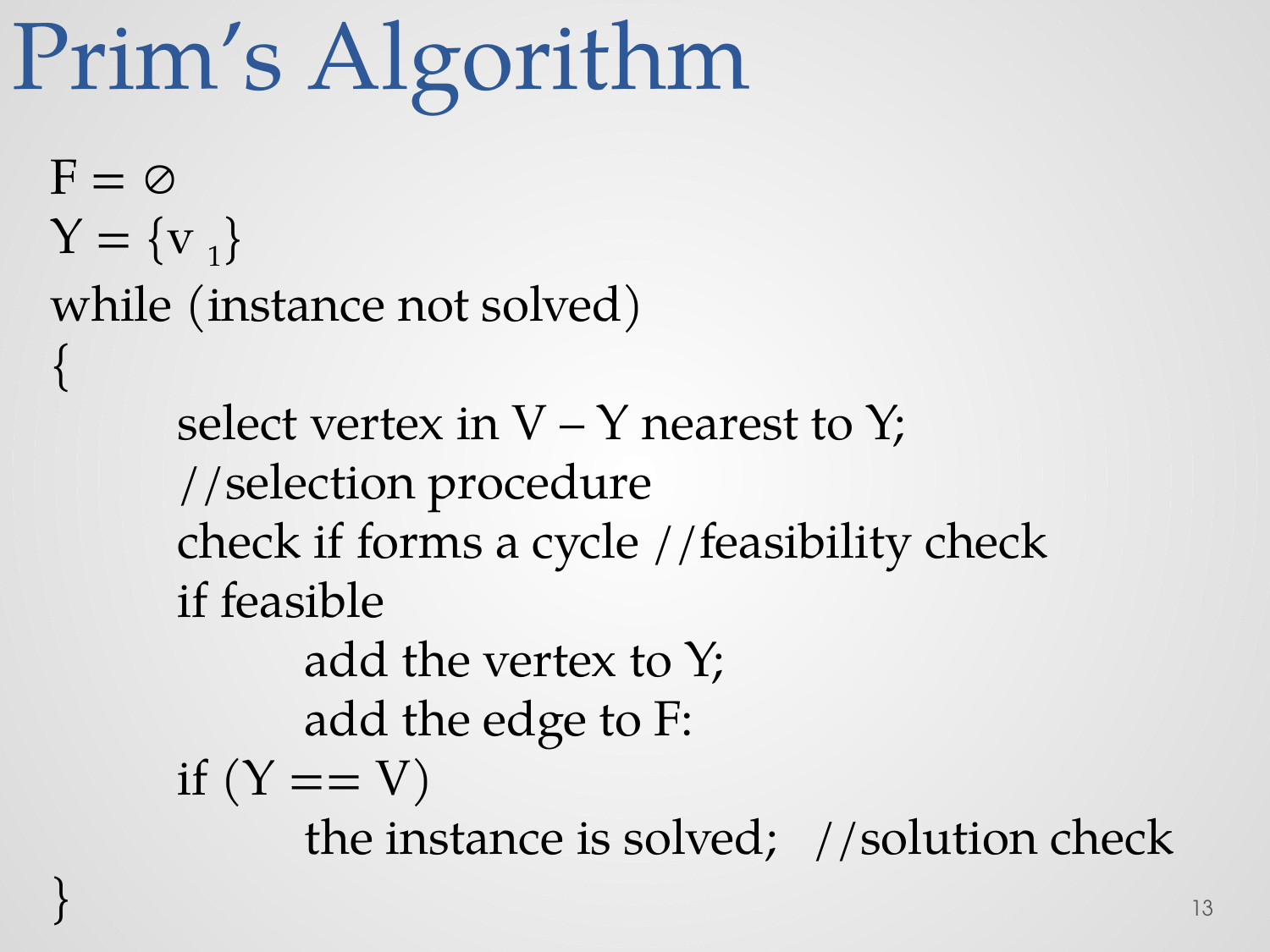

Prim’s Algorithm
F = ∅
Y = {v 1}
while (instance not solved)
{
	select vertex in V – Y nearest to Y;
	//selection procedure
	check if forms a cycle //feasibility check
	if feasible
		add the vertex to Y;
		add the edge to F:
	if (Y == V)
		the instance is solved;	//solution check
}
13